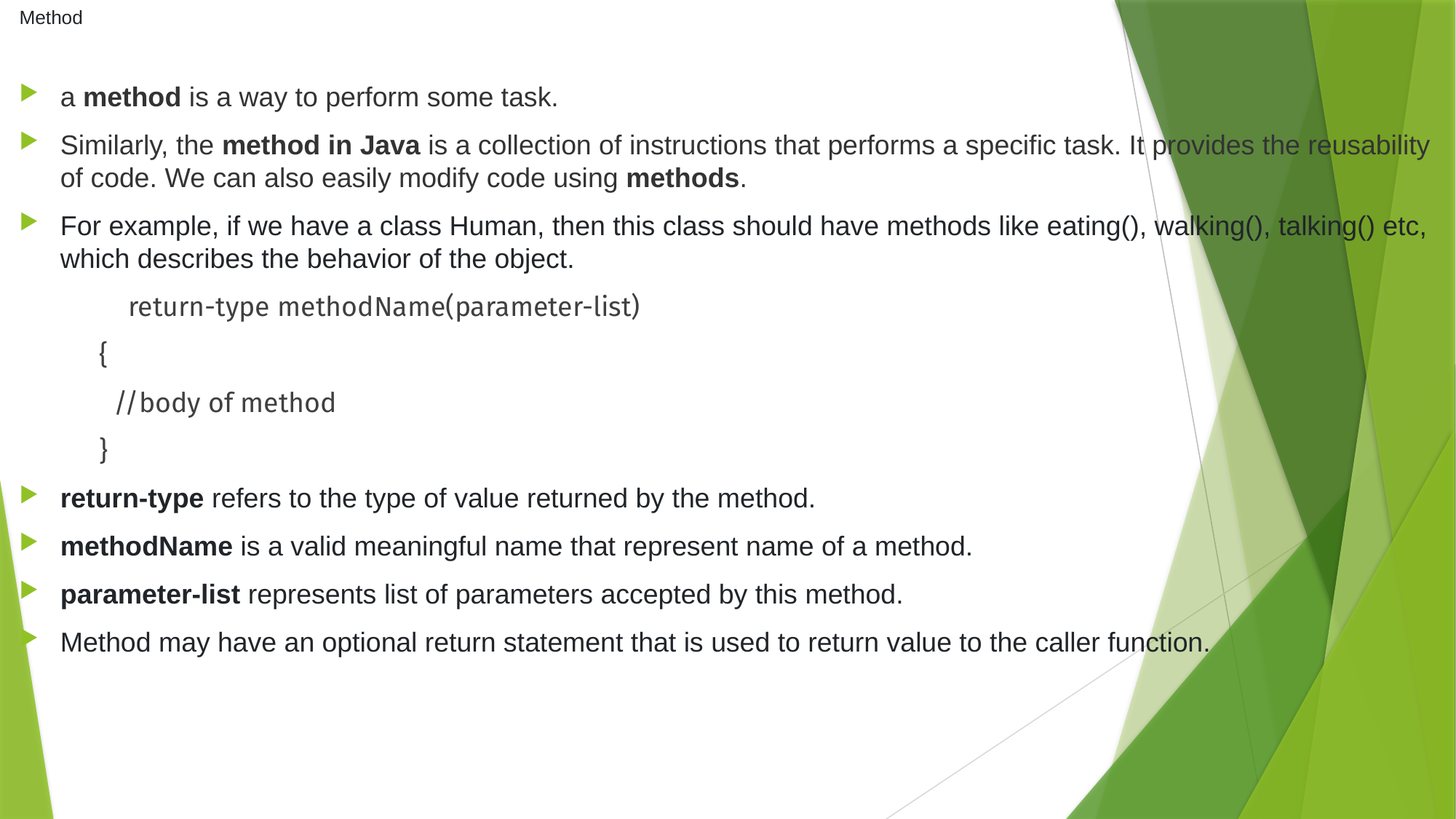

# Method
a method is a way to perform some task.
Similarly, the method in Java is a collection of instructions that performs a specific task. It provides the reusability of code. We can also easily modify code using methods.
For example, if we have a class Human, then this class should have methods like eating(), walking(), talking() etc, which describes the behavior of the object.
	return-type methodName(parameter-list)
           {
             //body of method
           }
return-type refers to the type of value returned by the method.
methodName is a valid meaningful name that represent name of a method.
parameter-list represents list of parameters accepted by this method.
Method may have an optional return statement that is used to return value to the caller function.